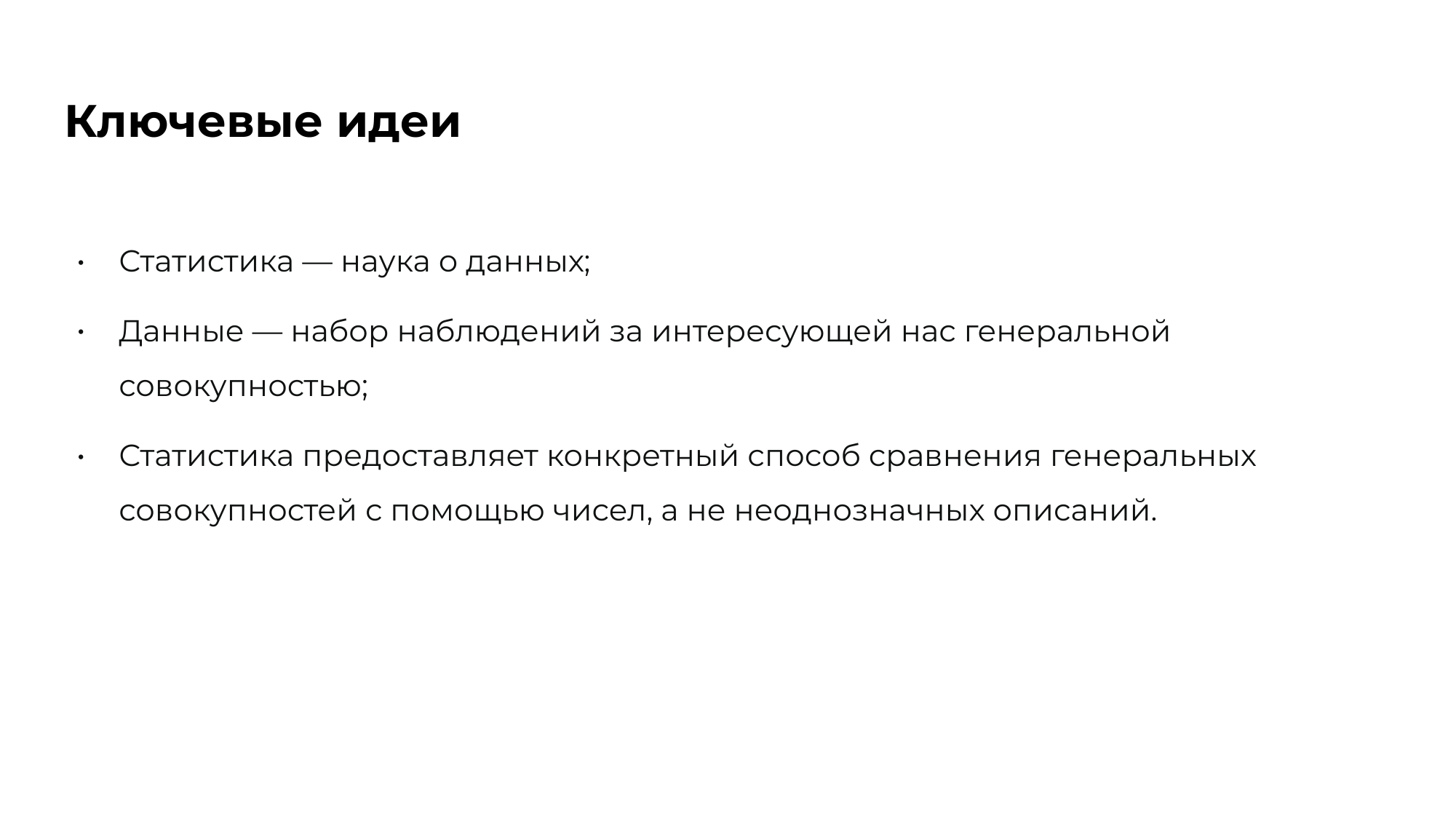

# Ключевые идеи
Статистика — наука о данных;
Данные — набор наблюдений за интересующей нас генеральной совокупностью;
Статистика предоставляет конкретный способ сравнения генеральных совокупностей с помощью чисел, а не неоднозначных описаний.